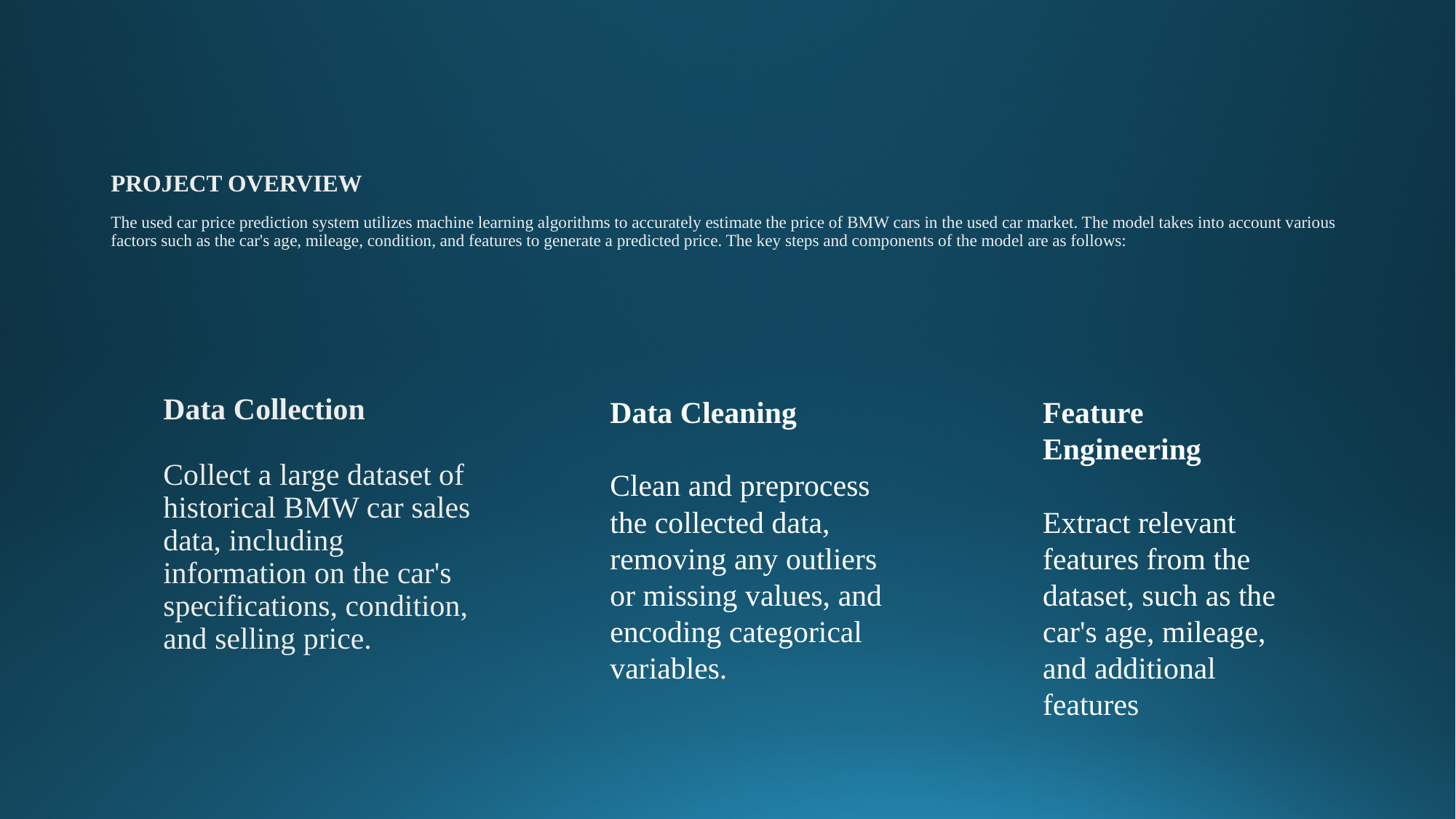

# PROJECT OVERVIEW The used car price prediction system utilizes machine learning algorithms to accurately estimate the price of BMW cars in the used car market. The model takes into account various factors such as the car's age, mileage, condition, and features to generate a predicted price. The key steps and components of the model are as follows:
Data Collection

Collect a large dataset of historical BMW car sales data, including information on the car's specifications, condition, and selling price.

Data Cleaning

Clean and preprocess the collected data, removing any outliers or missing values, and encoding categorical variables.

Feature Engineering

Extract relevant features from the dataset, such as the car's age, mileage, and additional features